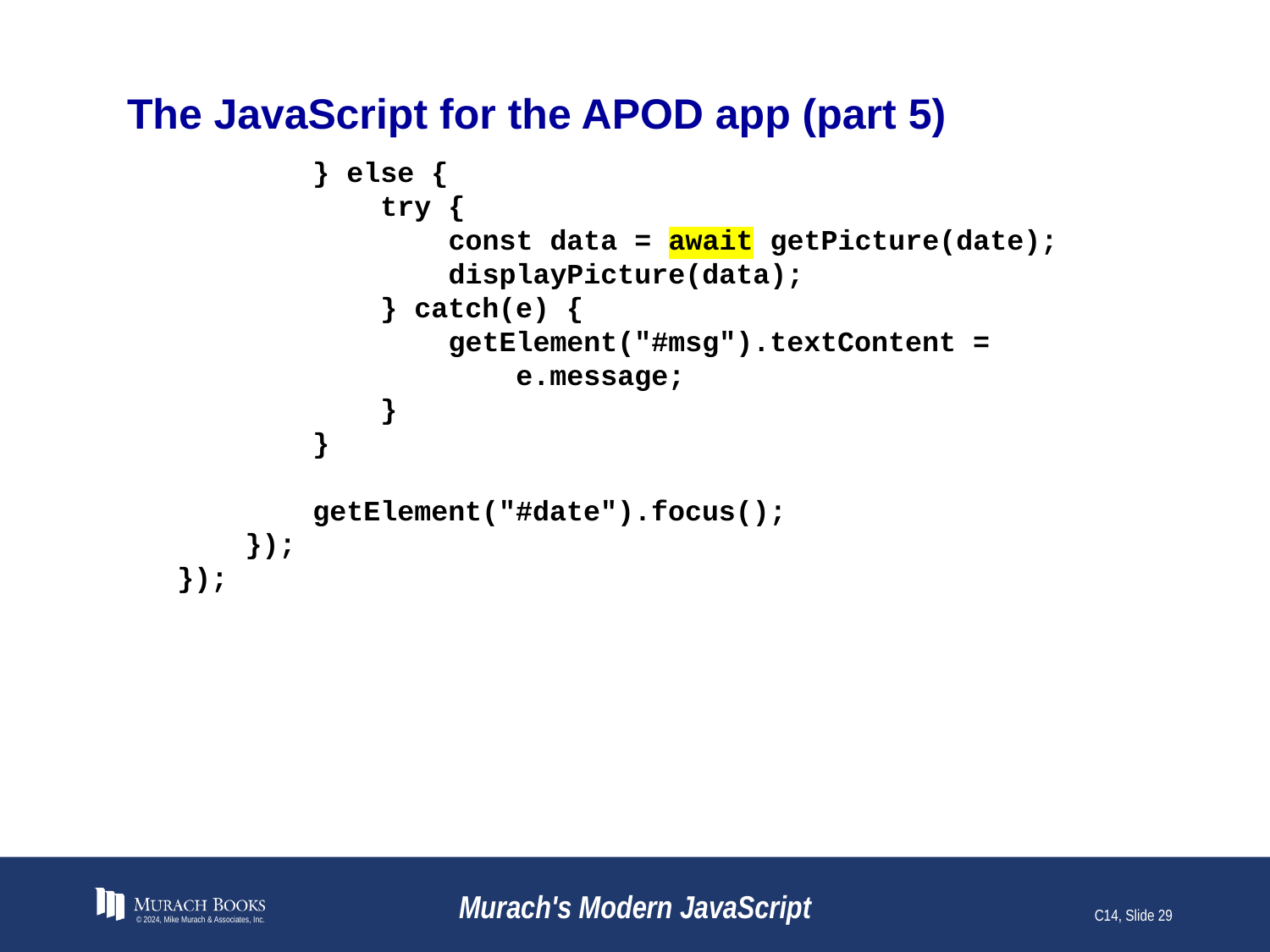

# The JavaScript for the APOD app (part 5)
        } else {
            try {
                const data = await getPicture(date);
                displayPicture(data);
            } catch(e) {
                getElement("#msg").textContent =
                    e.message;
            }
        }

        getElement("#date").focus();
    });
});
© 2024, Mike Murach & Associates, Inc.
Murach's Modern JavaScript

C14, Slide 29